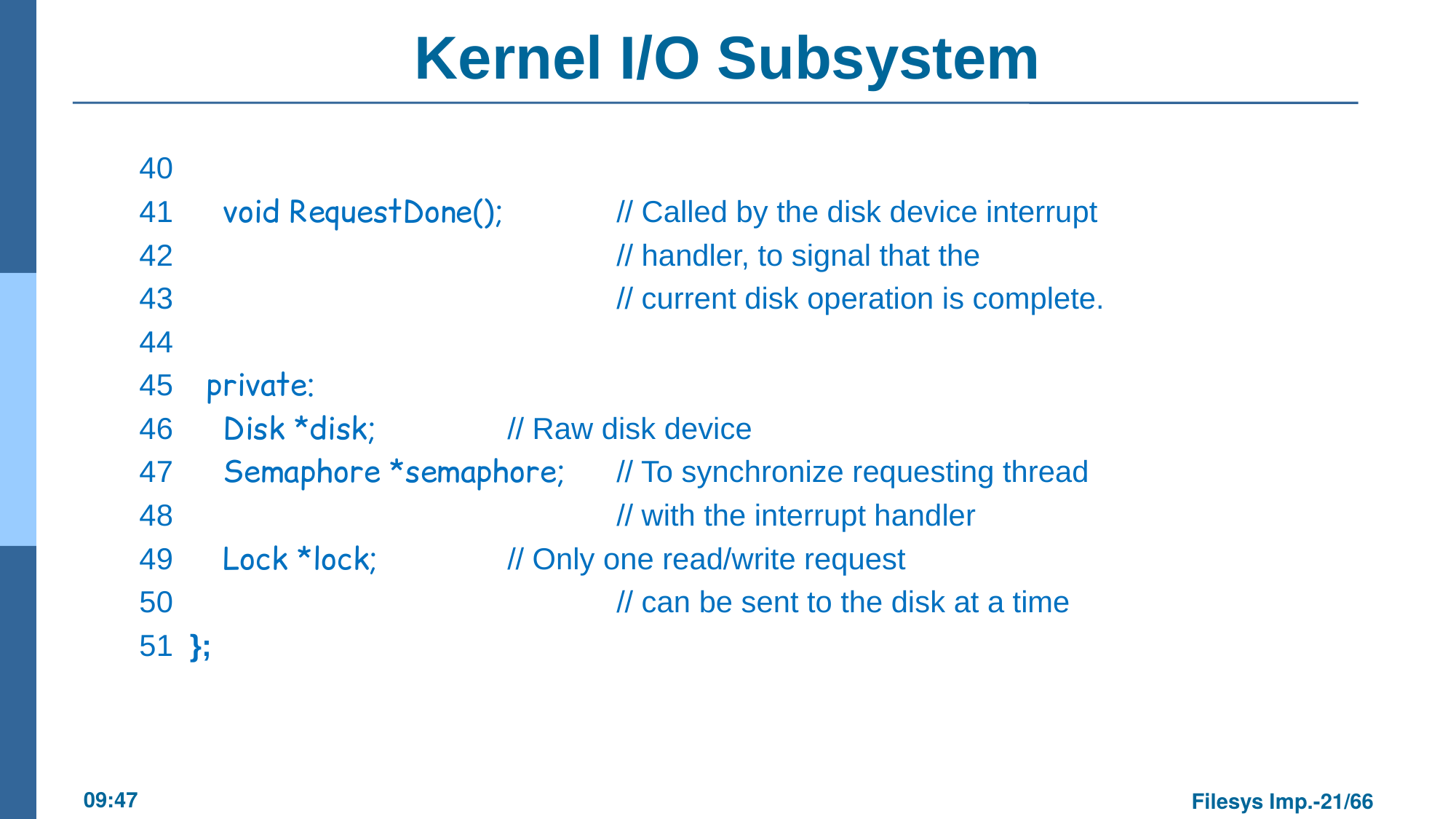

# Kernel I/O Subsystem
40
41      void RequestDone(); 	// Called by the disk device interrupt
42   				// handler, to signal that the
43   				// current disk operation is complete.
44
45    private:
46      Disk *disk; 		// Raw disk device
47      Semaphore *semaphore; 	// To synchronize requesting thread
48   				// with the interrupt handler
49      Lock *lock; 		// Only one read/write request
50   				// can be sent to the disk at a time
51  };